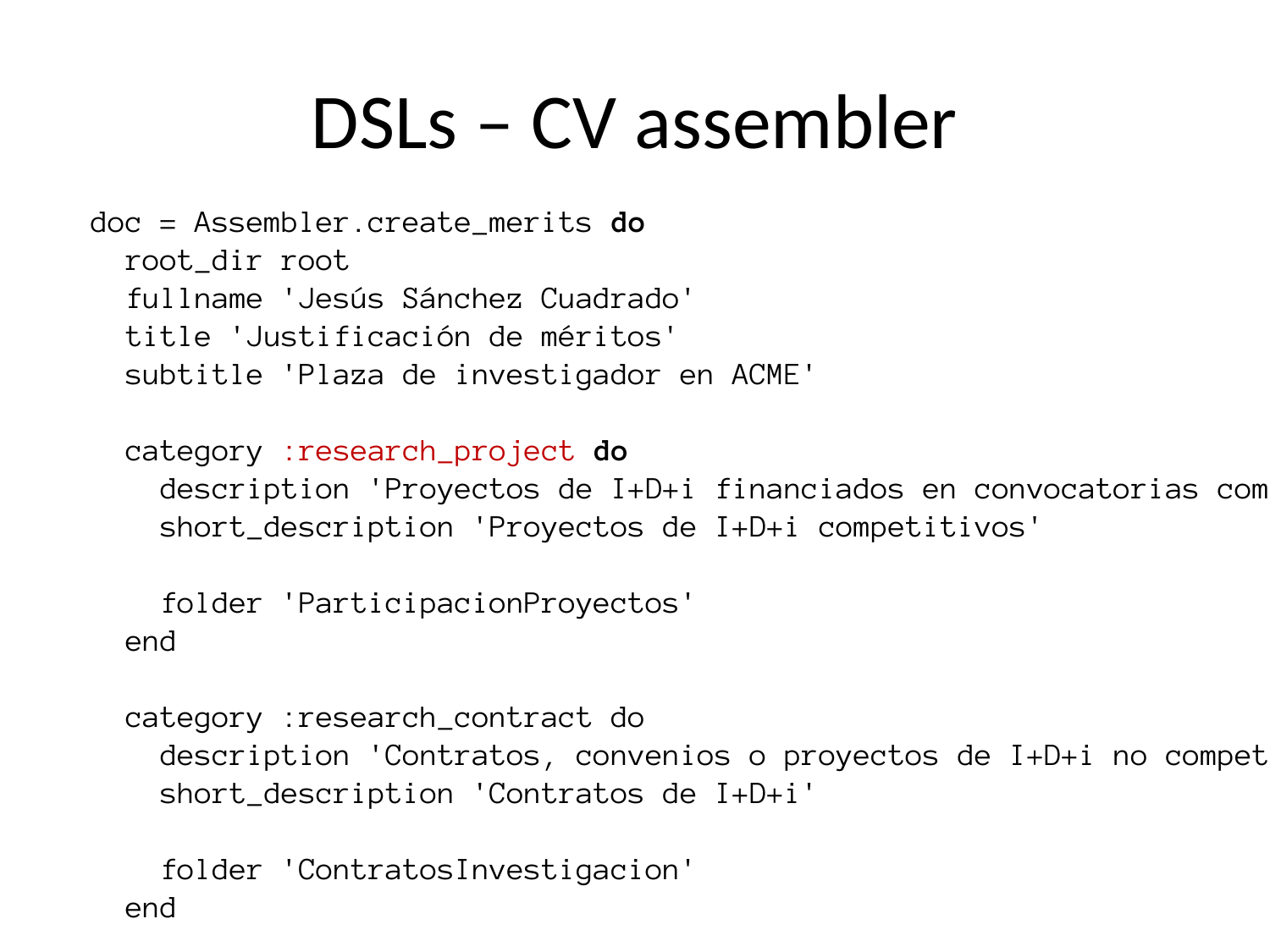

# DSLs – CV assembler

doc = Assembler.create_merits do
  root_dir root
  fullname 'Jesús Sánchez Cuadrado'
  title 'Justificación de méritos'
  subtitle 'Plaza de investigador en ACME'

  category :research_project do
    description 'Proyectos de I+D+i financiados en convocatorias competitivas de Administraciones o entidades públicas y privadas'
    short_description 'Proyectos de I+D+i competitivos'

    folder 'ParticipacionProyectos'
  end

  category :research_contract do
    description 'Contratos, convenios o proyectos de I+D+i no competitivos con Administraciones o entidades públicas o privadas'
    short_description 'Contratos de I+D+i'

    folder 'ContratosInvestigacion'
  end